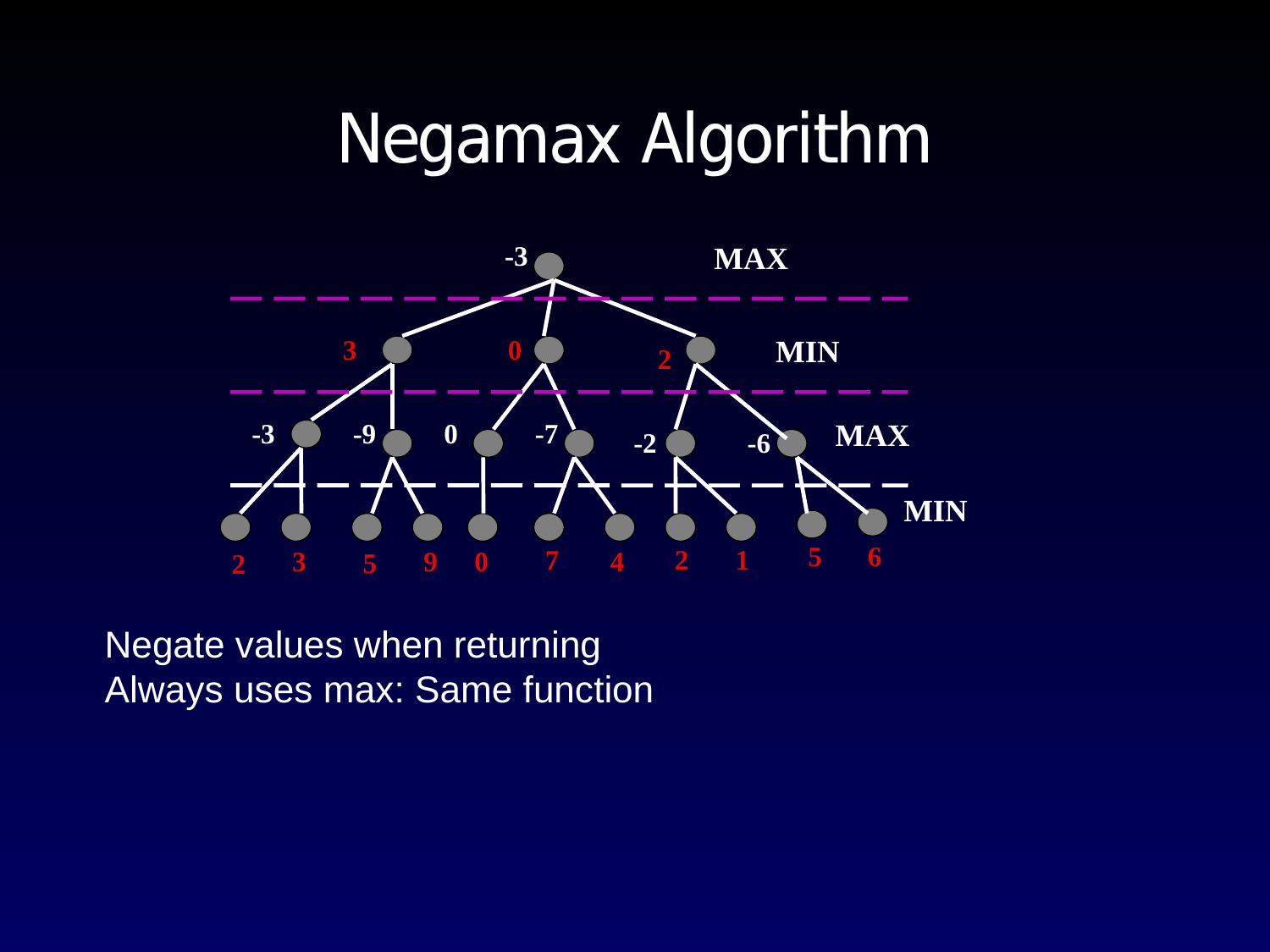

Negamax
Algorithm
-3
MAX

3
0
MIN
2

-3
-9
0
-7
MAX

-2
-6

MIN

5
6
7
2
1
3
9     0
4
5
2
Negate values
when returning
Always uses max: Same function